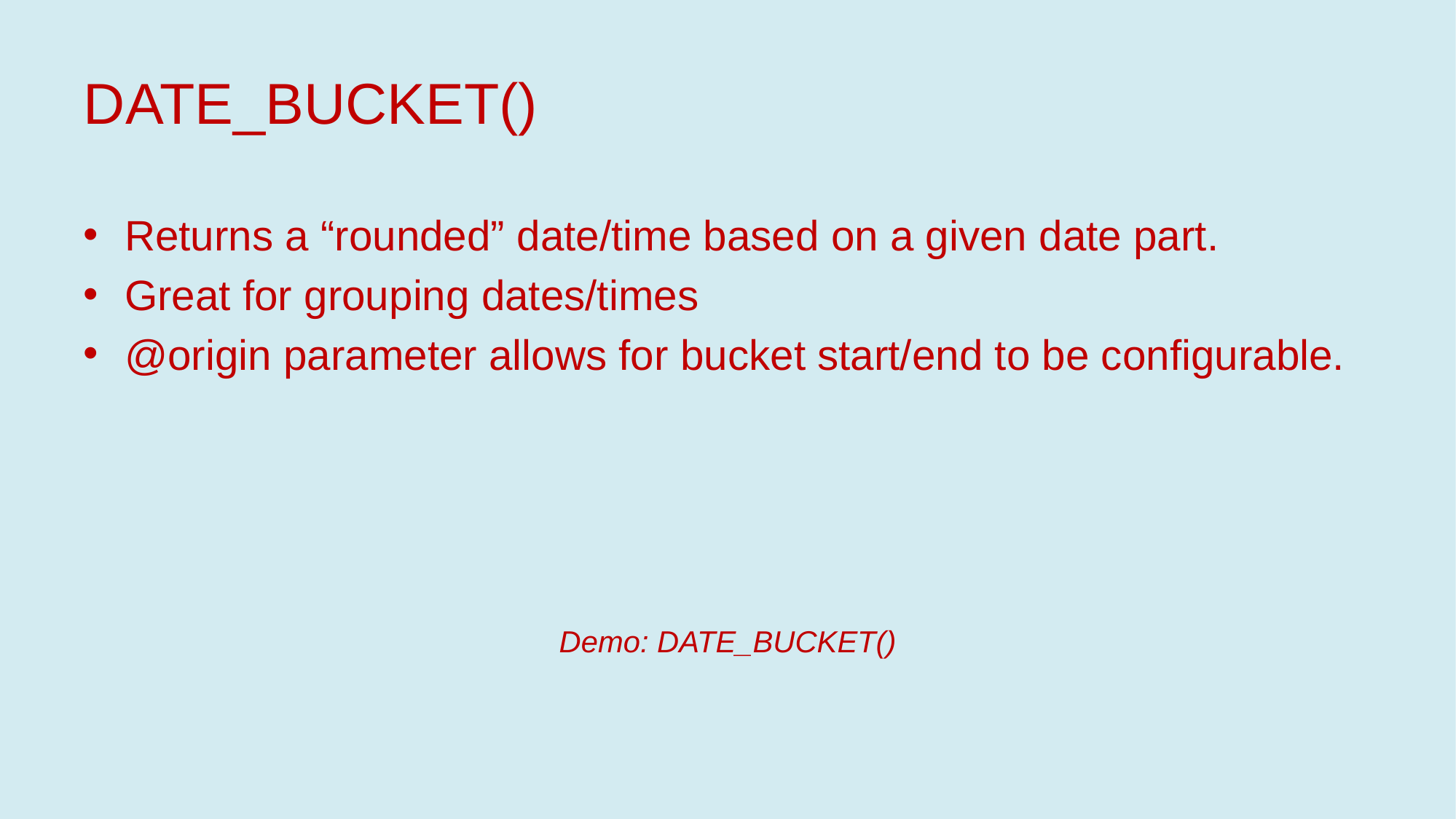

# DATE_BUCKET()
Returns a “rounded” date/time based on a given date part.
Great for grouping dates/times
@origin parameter allows for bucket start/end to be configurable.

Demo: DATE_BUCKET()